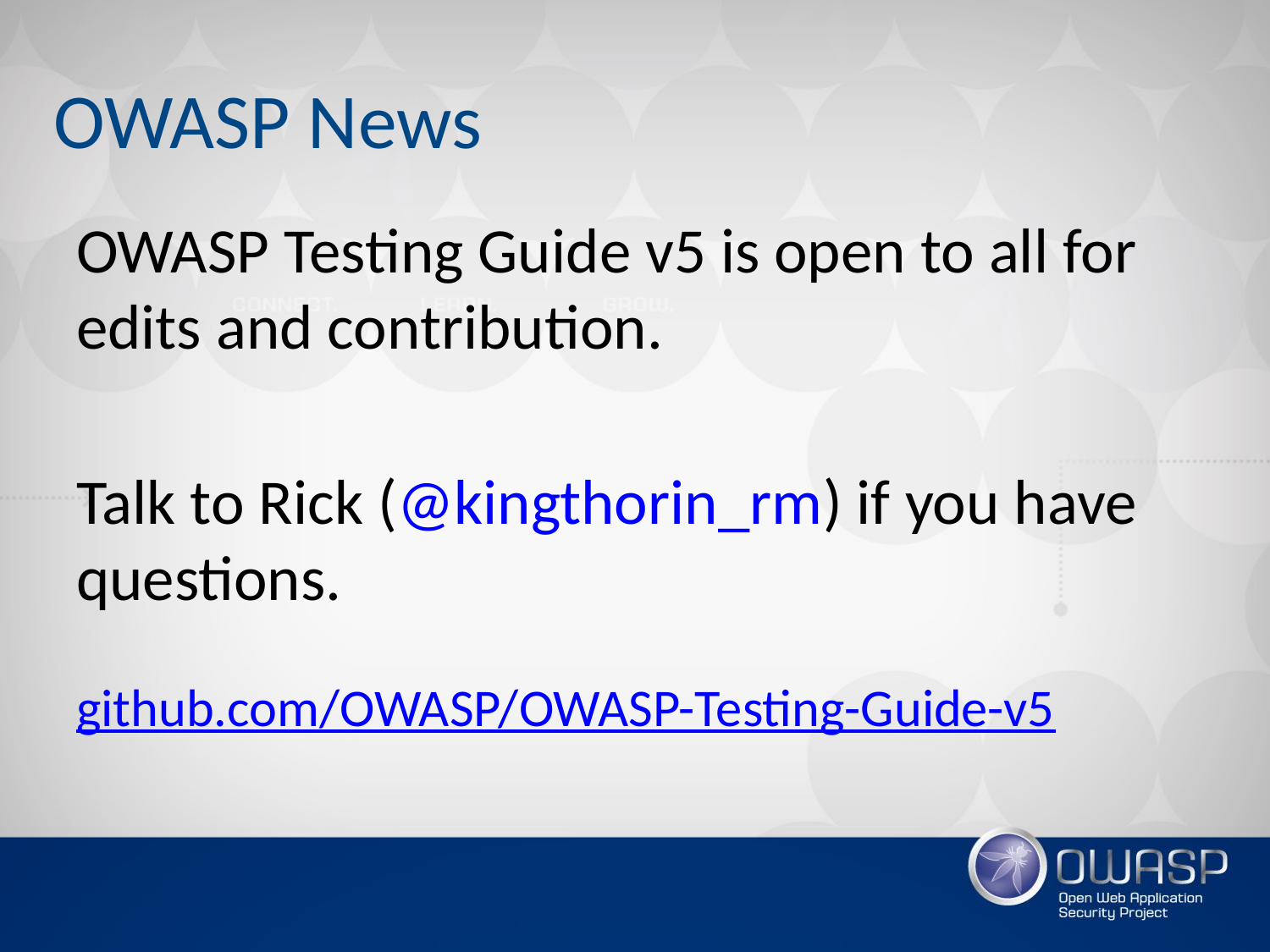

# OWASP News
OWASP Testing Guide v5 is open to all for edits and contribution.

Talk to Rick (@kingthorin_rm) if you have questions.

github.com/OWASP/OWASP-Testing-Guide-v5